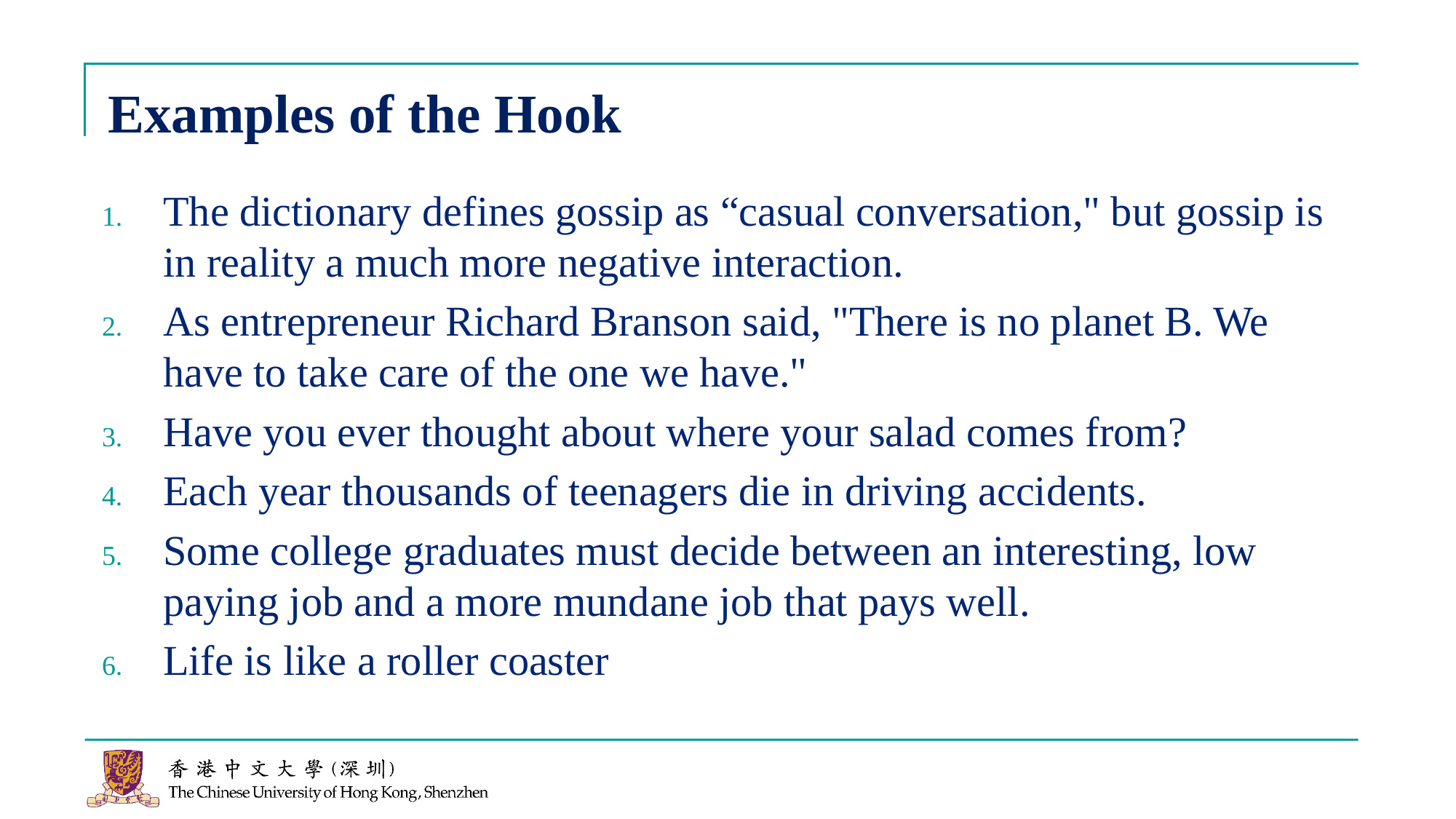

# Examples of the Hook

The dictionary defines gossip as “casual conversation," but gossip is in reality a much more negative interaction.
As entrepreneur Richard Branson said, "There is no planet B. We have to take care of the one we have."
Have you ever thought about where your salad comes from?
Each year thousands of teenagers die in driving accidents.
Some college graduates must decide between an interesting, low­ paying job and a more mundane job that pays well.
Life is like a roller coaster